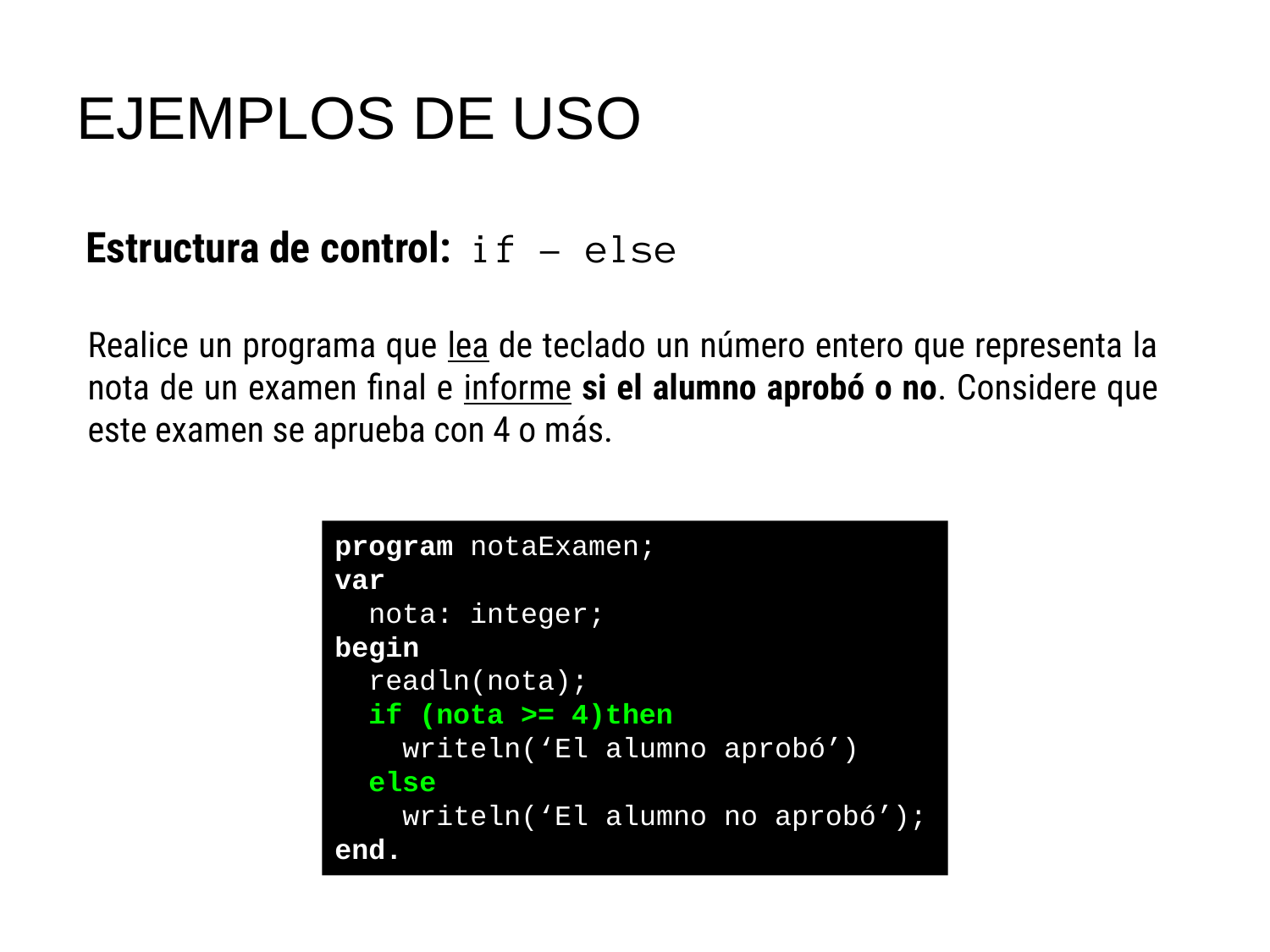

4
# EJEMPLOS DE USO
Estructura de control:  if - else
Realice un programa que lea de teclado un número entero que representa la nota de un examen final e informe si el alumno aprobó o no. Considere que este examen se aprueba con 4 o más.
program notaExamen;
var
  nota: integer;
begin
  readln(nota);
  if (nota >= 4)then
    writeln(‘El alumno aprobó’)
  else
    writeln(‘El alumno no aprobó’);
end.